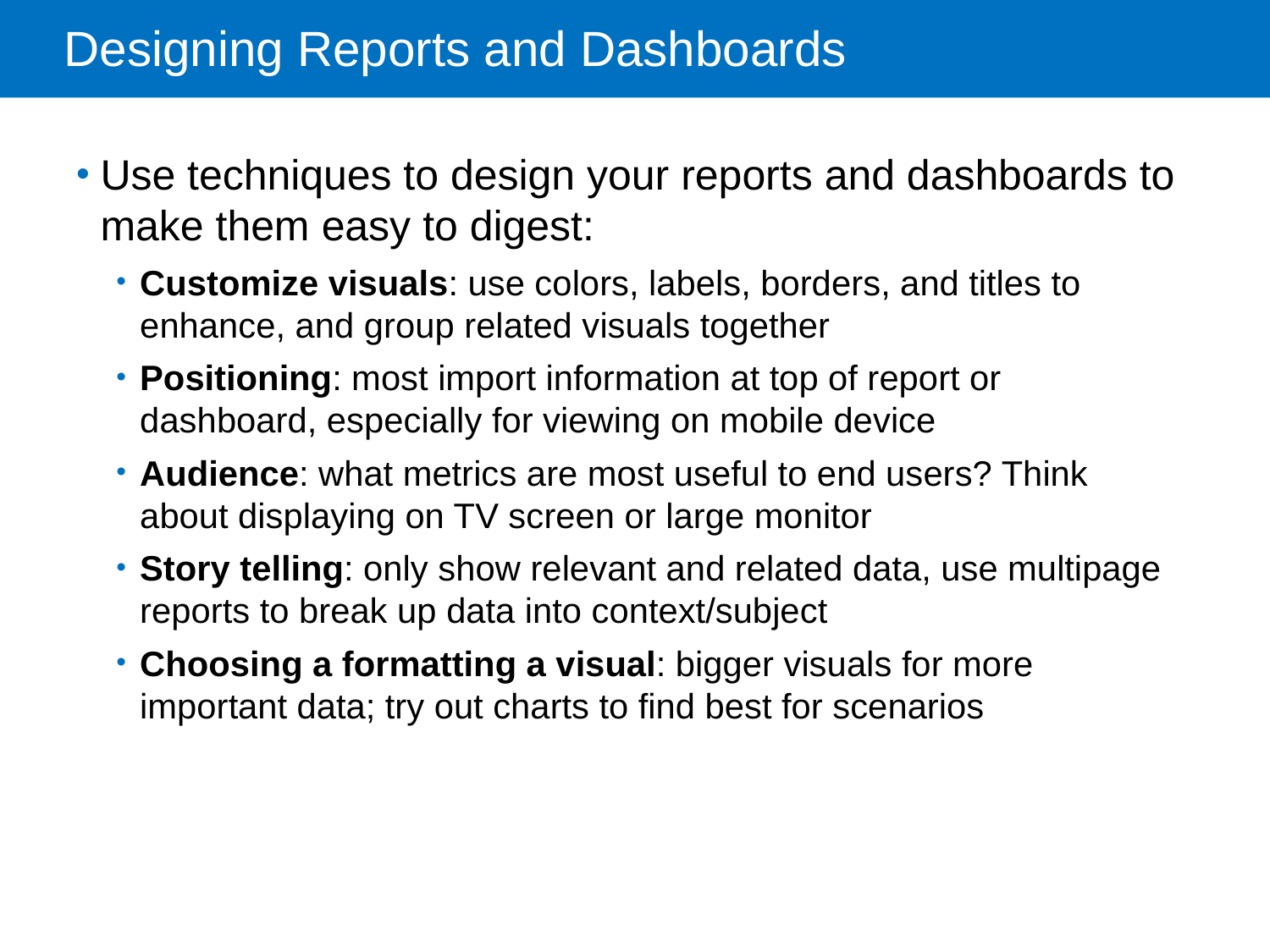

# Designing Reports and Dashboards
Use techniques to design your reports and dashboards to make them easy to digest:
Customize visuals: use colors, labels, borders, and titles to enhance, and group related visuals together
Positioning: most import information at top of report or dashboard, especially for viewing on mobile device
Audience: what metrics are most useful to end users? Think about displaying on TV screen or large monitor
Story telling: only show relevant and related data, use multipage reports to break up data into context/subject
Choosing a formatting a visual: bigger visuals for more important data; try out charts to find best for scenarios